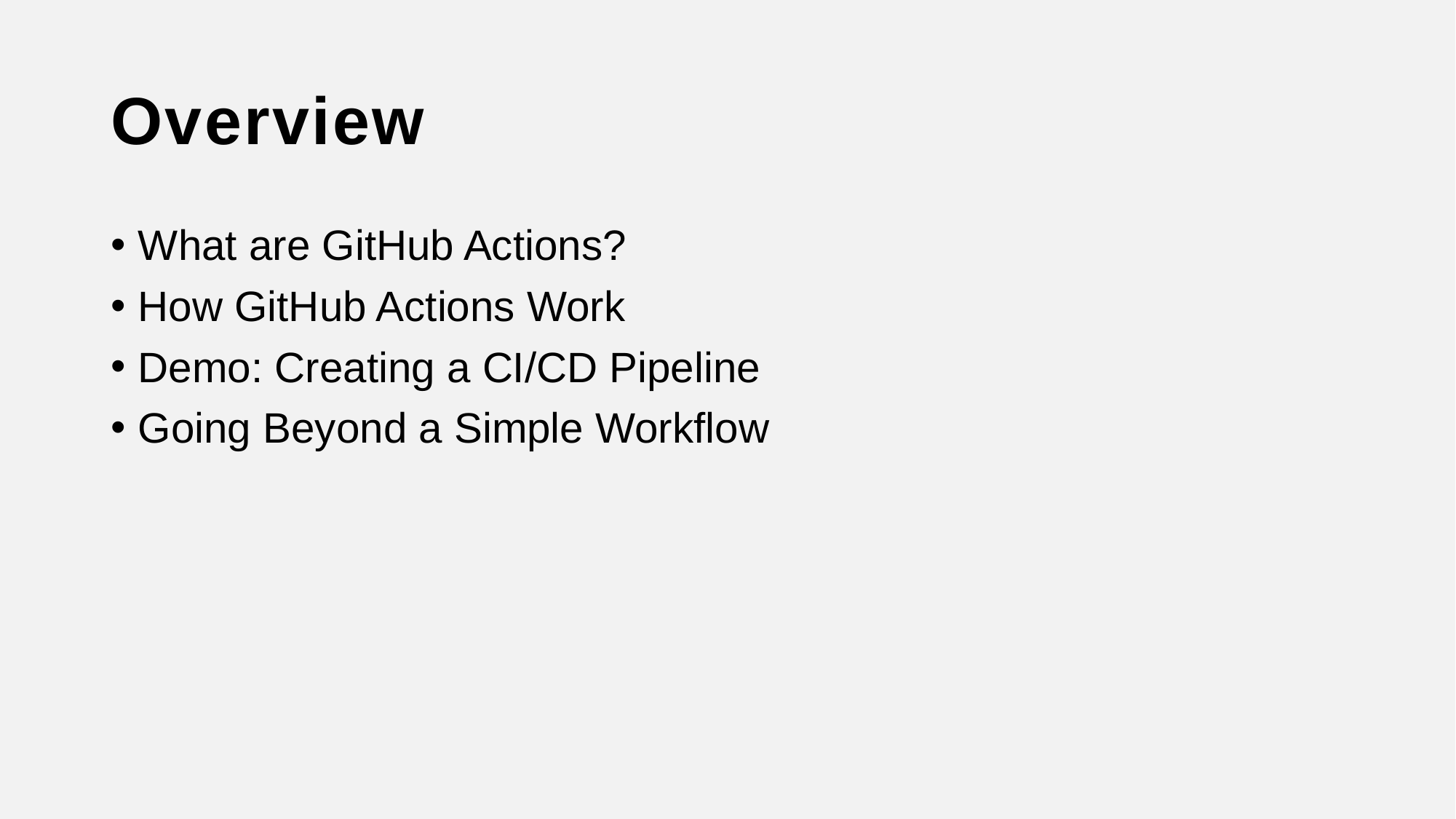

# Overview
What are GitHub Actions?
How GitHub Actions Work
Demo: Creating a CI/CD Pipeline
Going Beyond a Simple Workflow